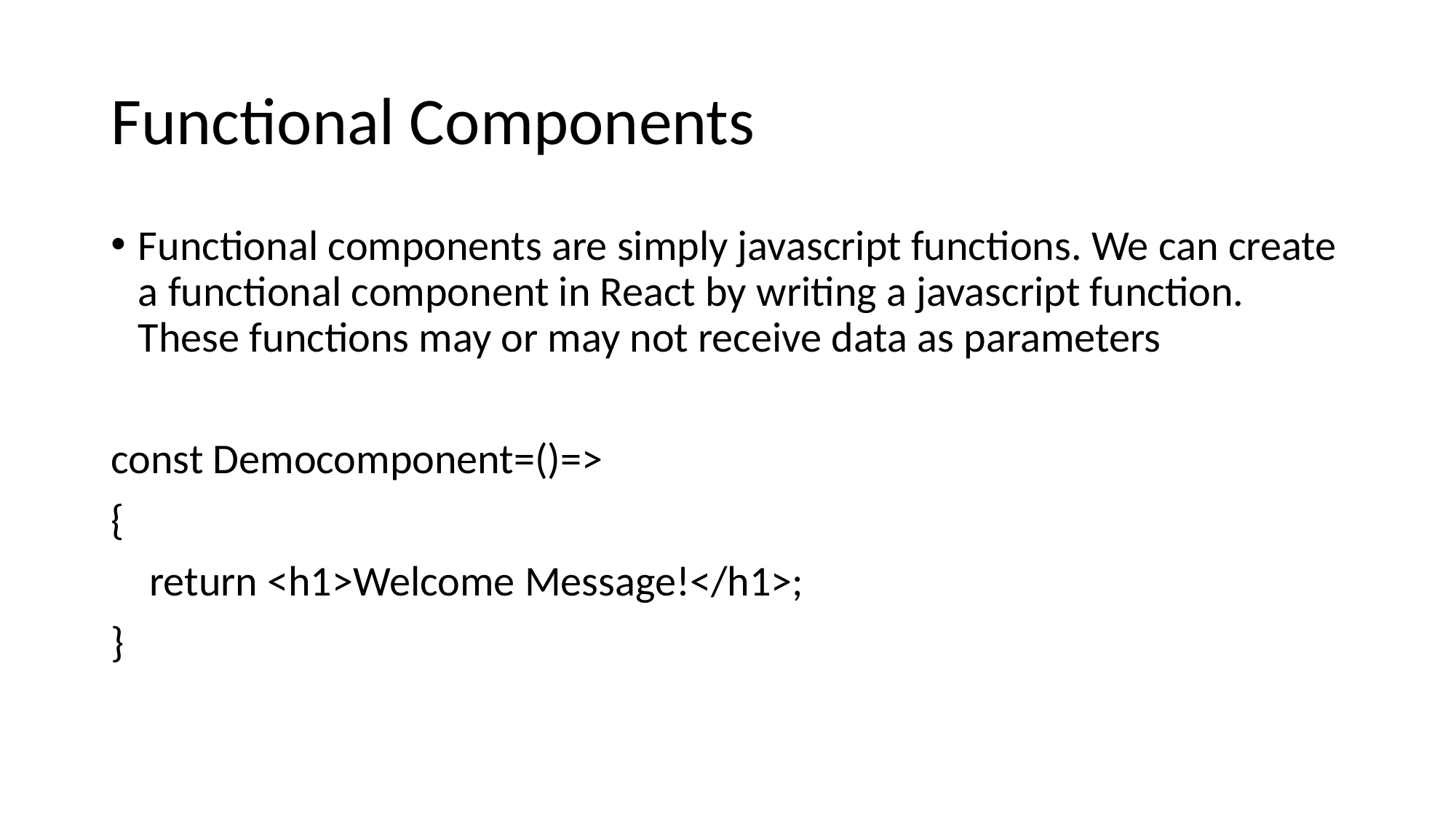

# Functional Components
Functional components are simply javascript functions. We can create a functional component in React by writing a javascript function. These functions may or may not receive data as parameters

const Democomponent=()=>
{
    return <h1>Welcome Message!</h1>;
}